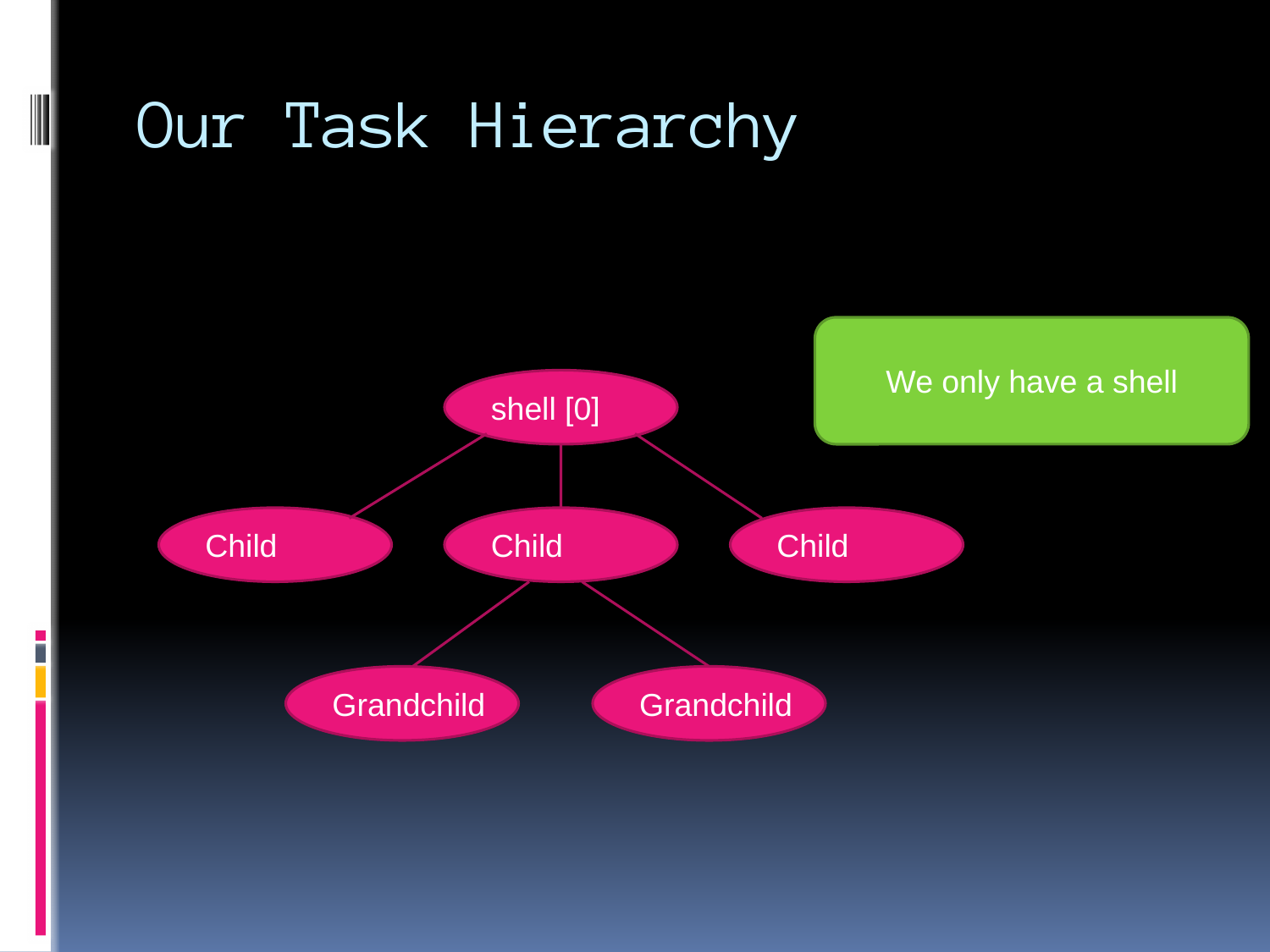

# Our Task Hierarchy
We only have a shell
shell [0]

Child
Child
Child

Grandchild
Grandchild